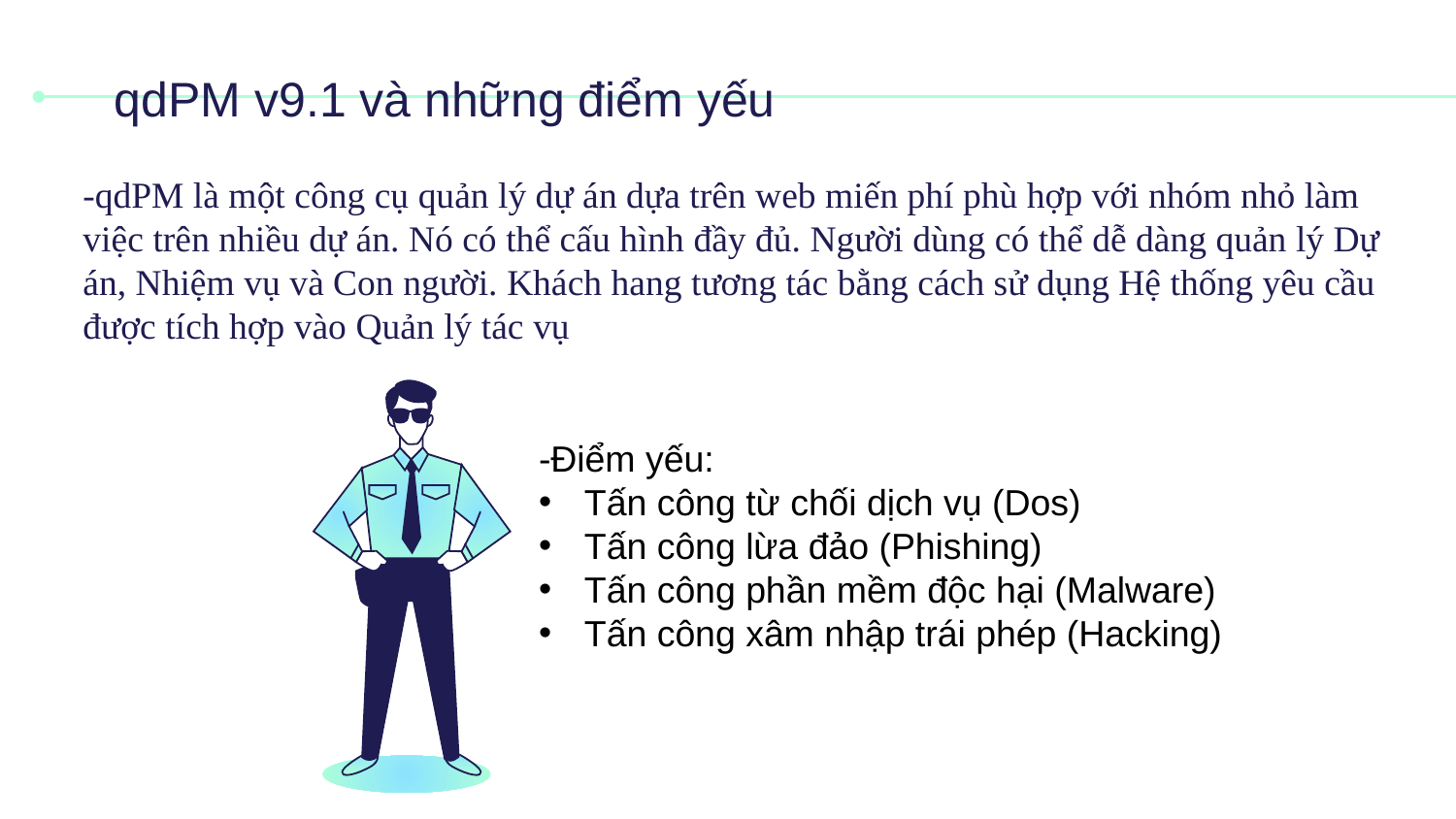

# qdPM v9.1 và những điểm yếu
-qdPM là một công cụ quản lý dự án dựa trên web miến phí phù hợp với nhóm nhỏ làm việc trên nhiều dự án. Nó có thể cấu hình đầy đủ. Người dùng có thể dễ dàng quản lý Dự án, Nhiệm vụ và Con người. Khách hang tương tác bằng cách sử dụng Hệ thống yêu cầu được tích hợp vào Quản lý tác vụ

-Điểm yếu:
Tấn công từ chối dịch vụ (Dos)
Tấn công lừa đảo (Phishing)
Tấn công phần mềm độc hại (Malware)
Tấn công xâm nhập trái phép (Hacking)